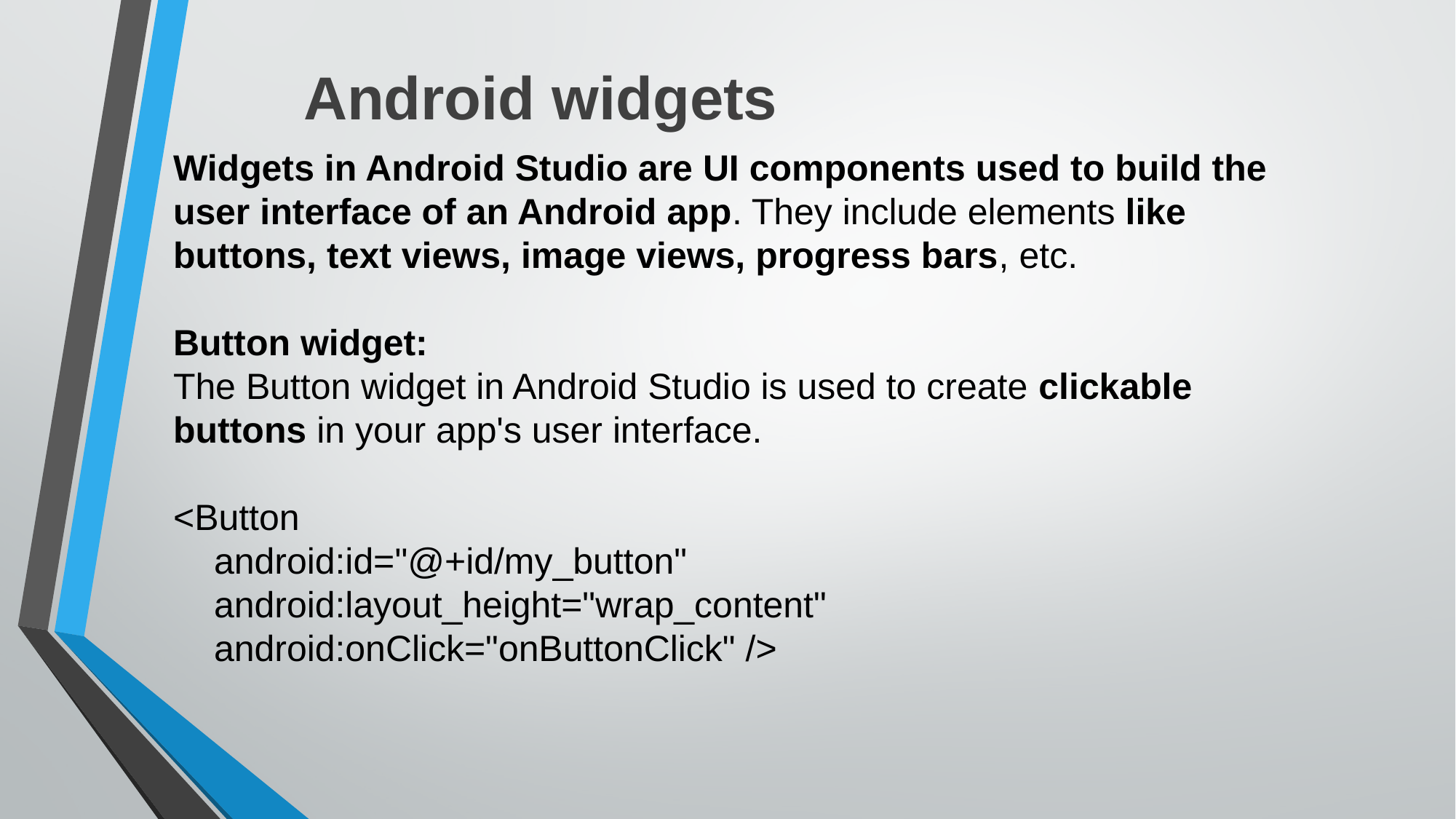

# Android widgets

Widgets in Android Studio are UI components used to build the user interface of an Android app. They include elements like buttons, text views, image views, progress bars, etc.

Button widget:
The Button widget in Android Studio is used to create clickable buttons in your app's user interface.

<Button
    android:id="@+id/my_button"
    android:layout_height="wrap_content"
    android:onClick="onButtonClick" />